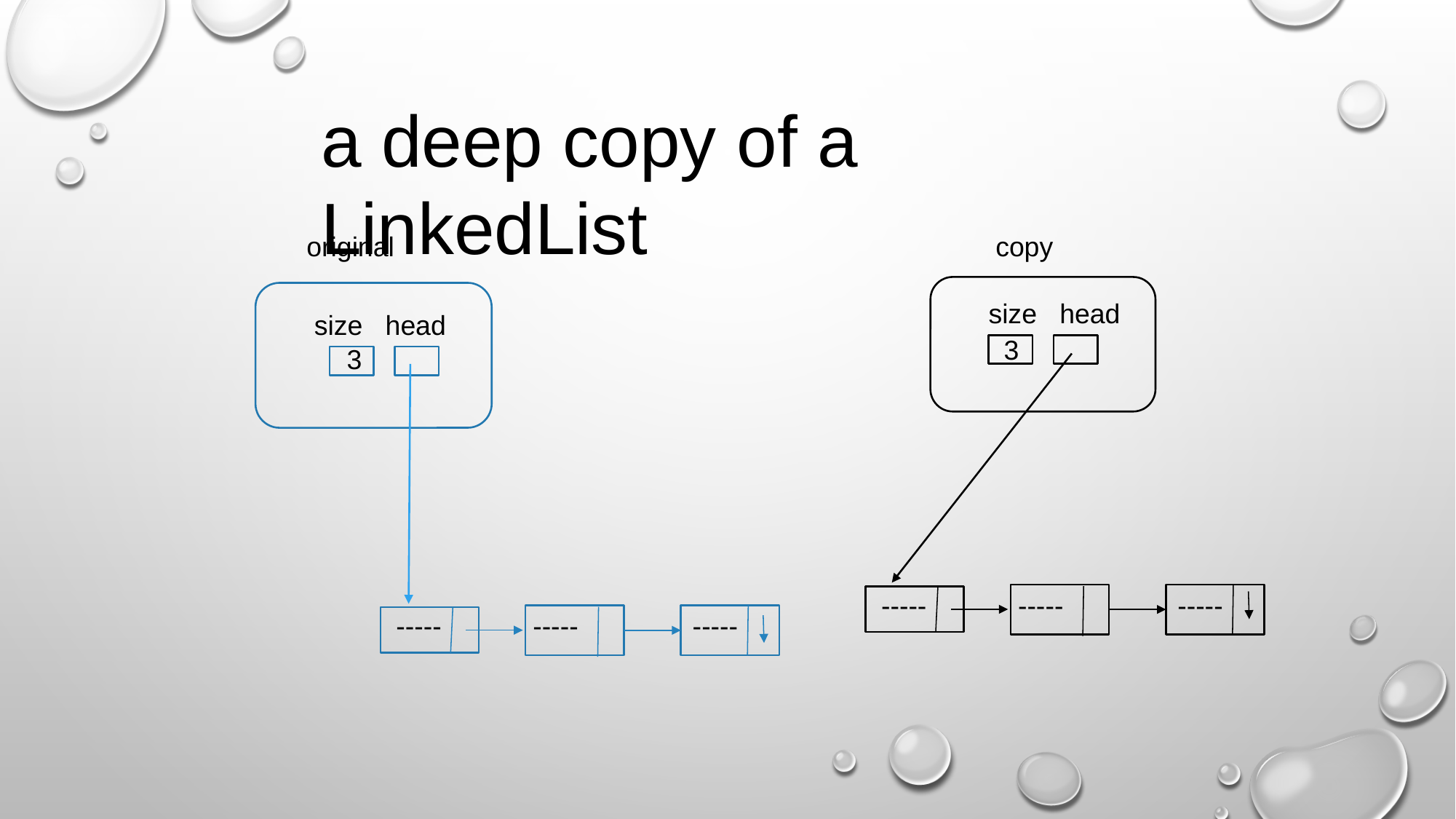

a deep copy of a LinkedList
original                                                                               copy

         size   head
       size   head
  3

       3

-----            -----               -----

-----            -----               -----